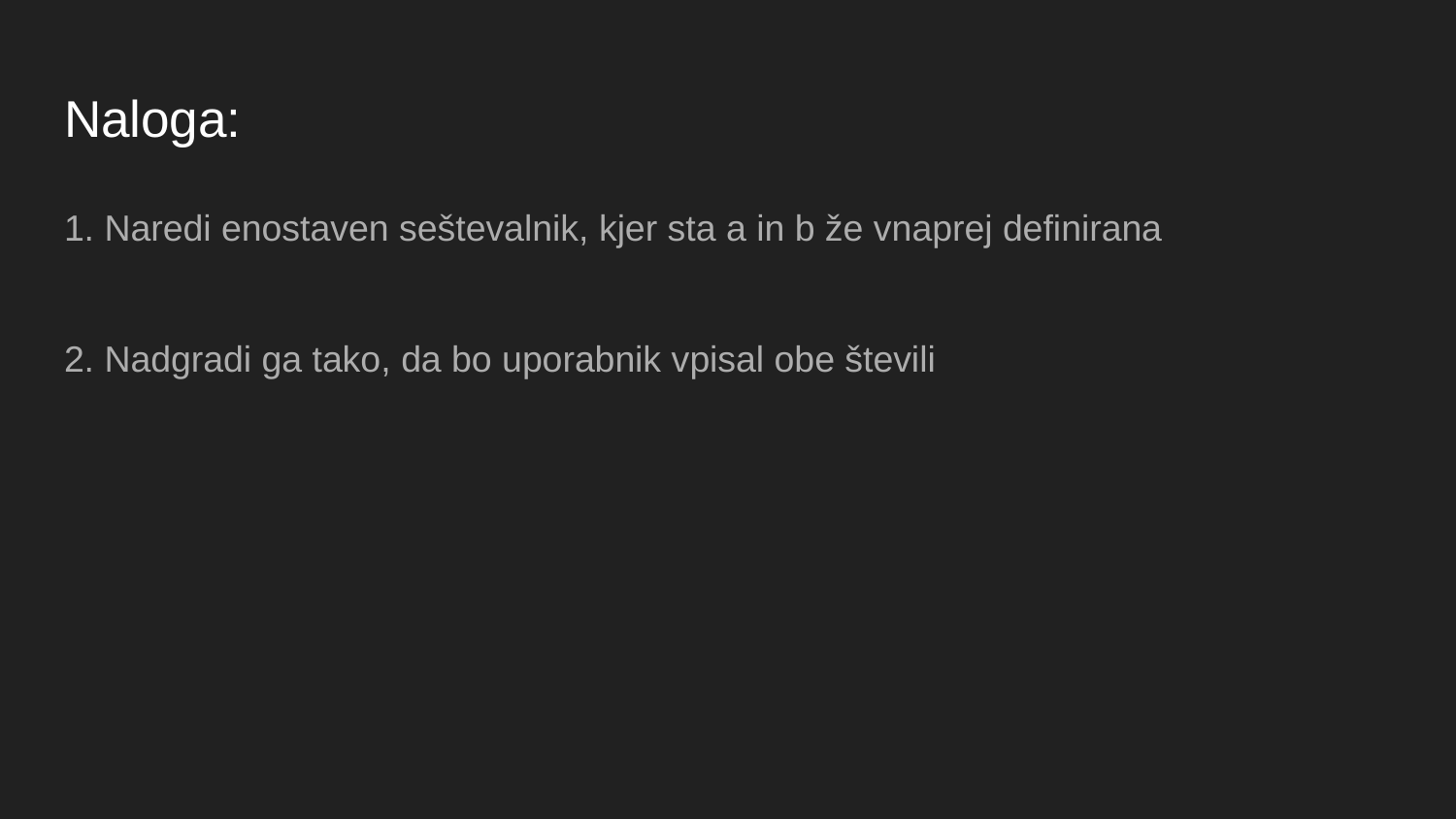

# Naloga:
1. Naredi enostaven seštevalnik, kjer sta a in b že vnaprej definirana
2. Nadgradi ga tako, da bo uporabnik vpisal obe števili